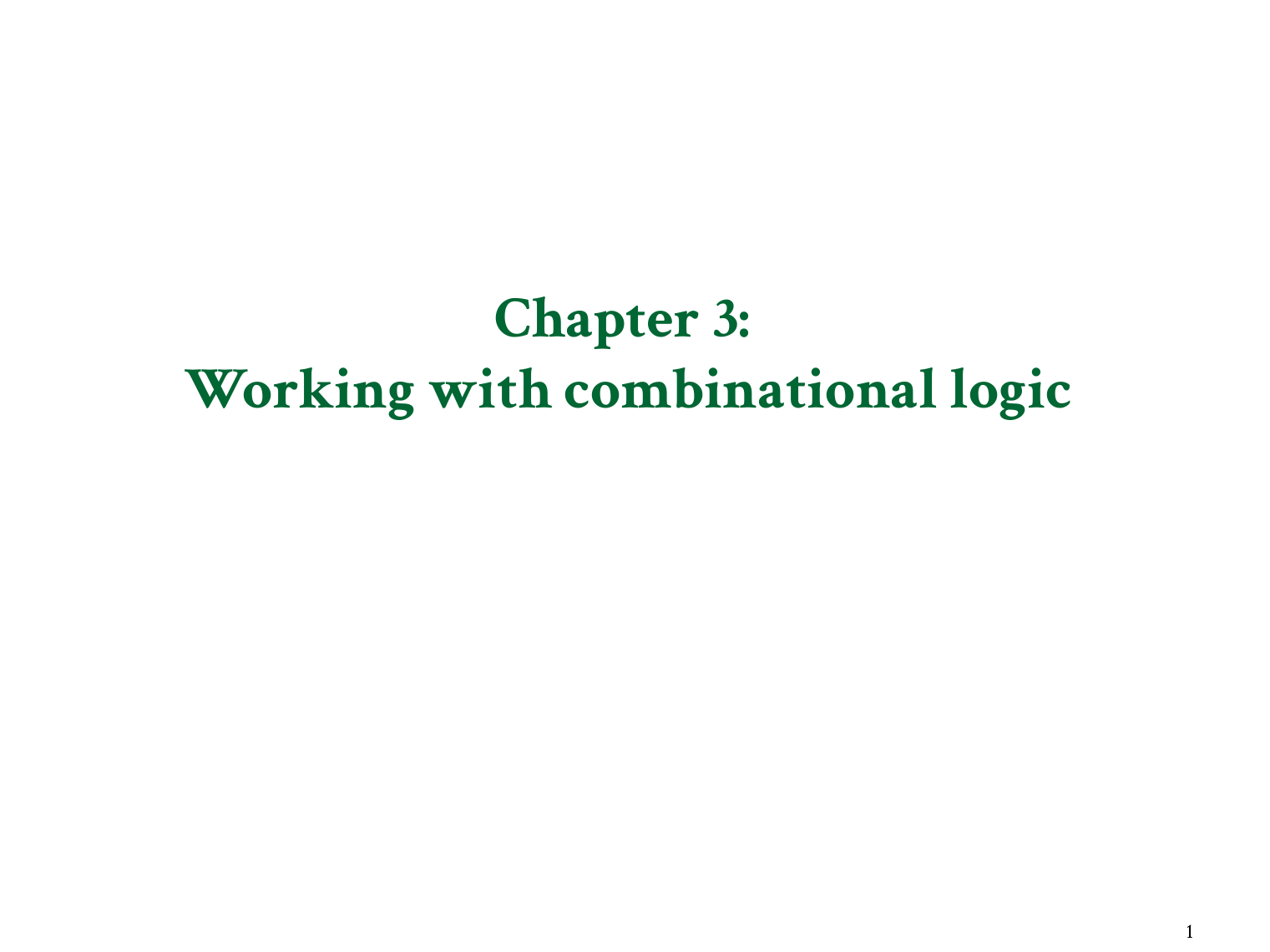

# Chapter 3: Working with combinational logic
1